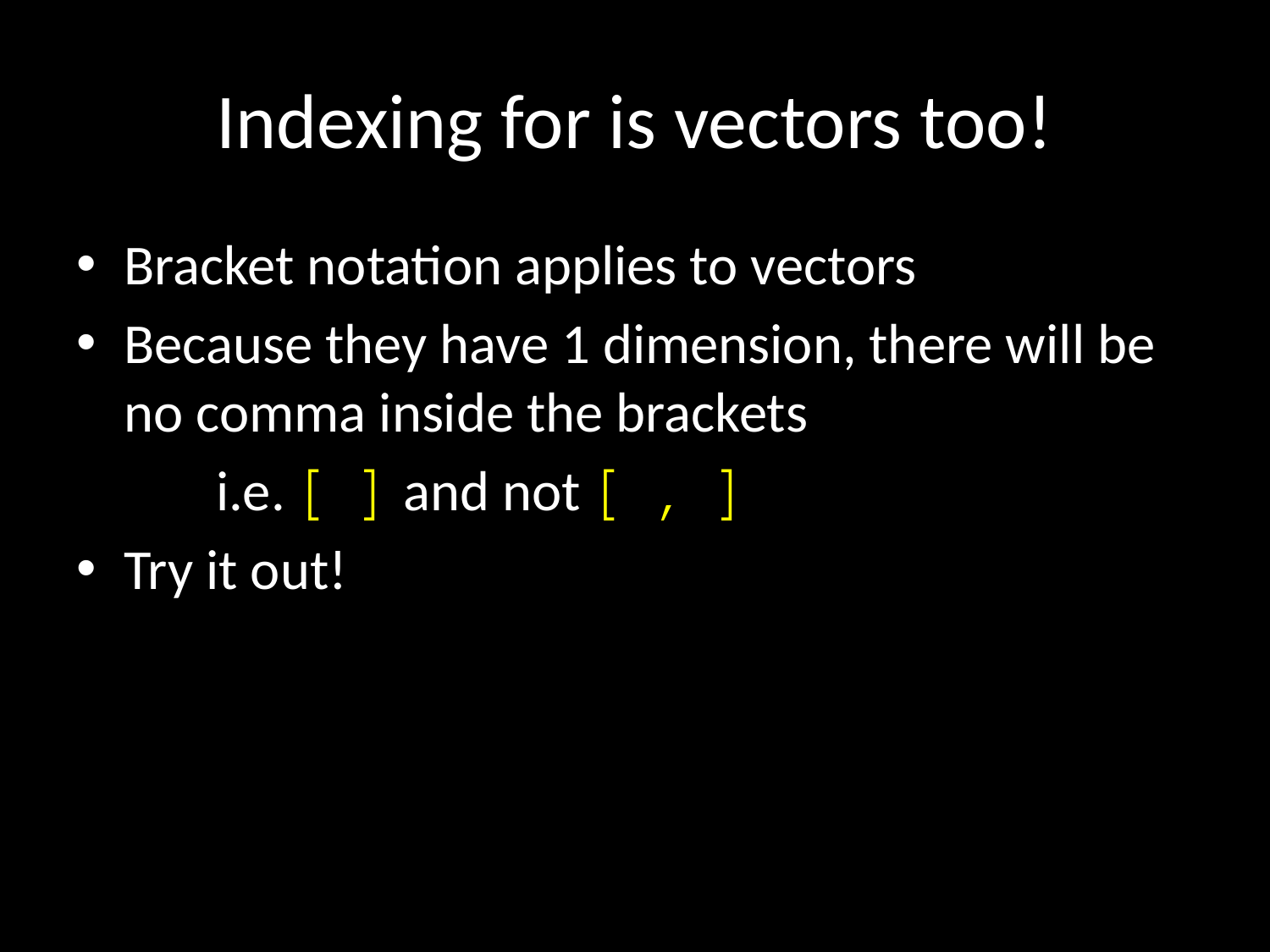

# Indexing for is vectors too!
Bracket notation applies to vectors
Because they have 1 dimension, there will be no comma inside the brackets
	 i.e. [ ] and not [ , ]
Try it out!